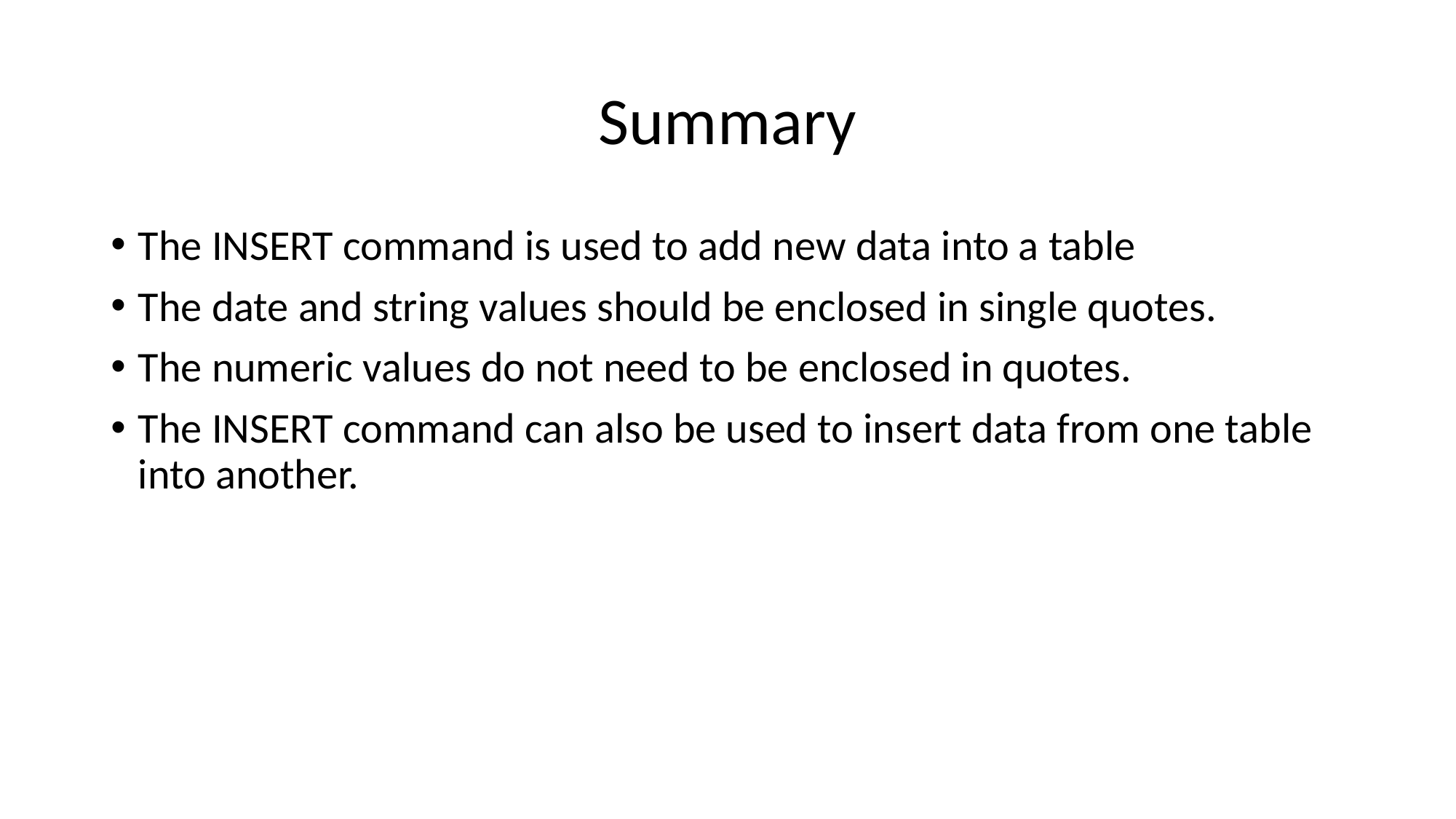

# Summary
The INSERT command is used to add new data into a table
The date and string values should be enclosed in single quotes.
The numeric values do not need to be enclosed in quotes.
The INSERT command can also be used to insert data from one table into another.